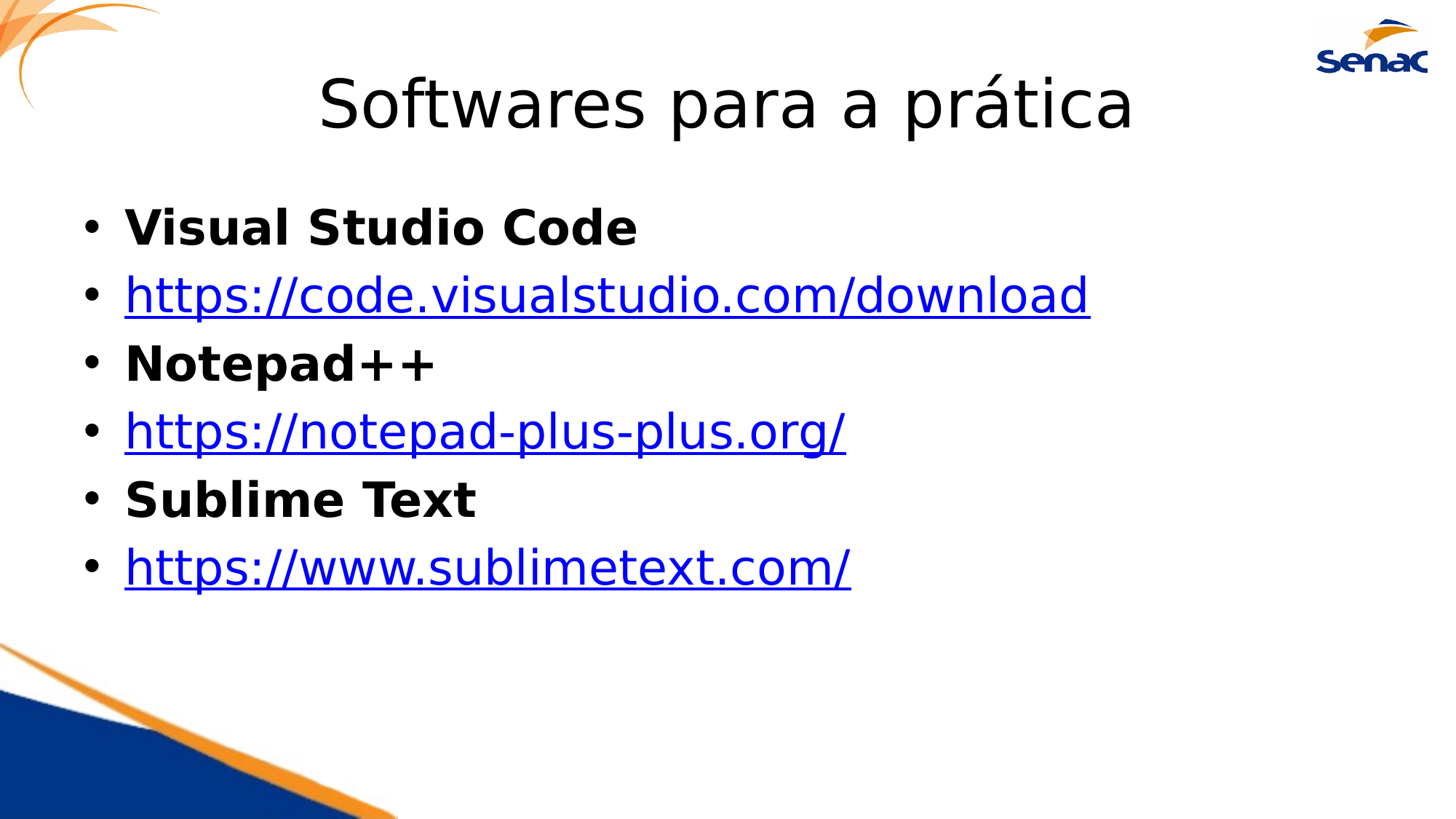

# Softwares para a prática
Visual Studio Code
https://code.visualstudio.com/download
Notepad++
https://notepad-plus-plus.org/
Sublime Text
https://www.sublimetext.com/